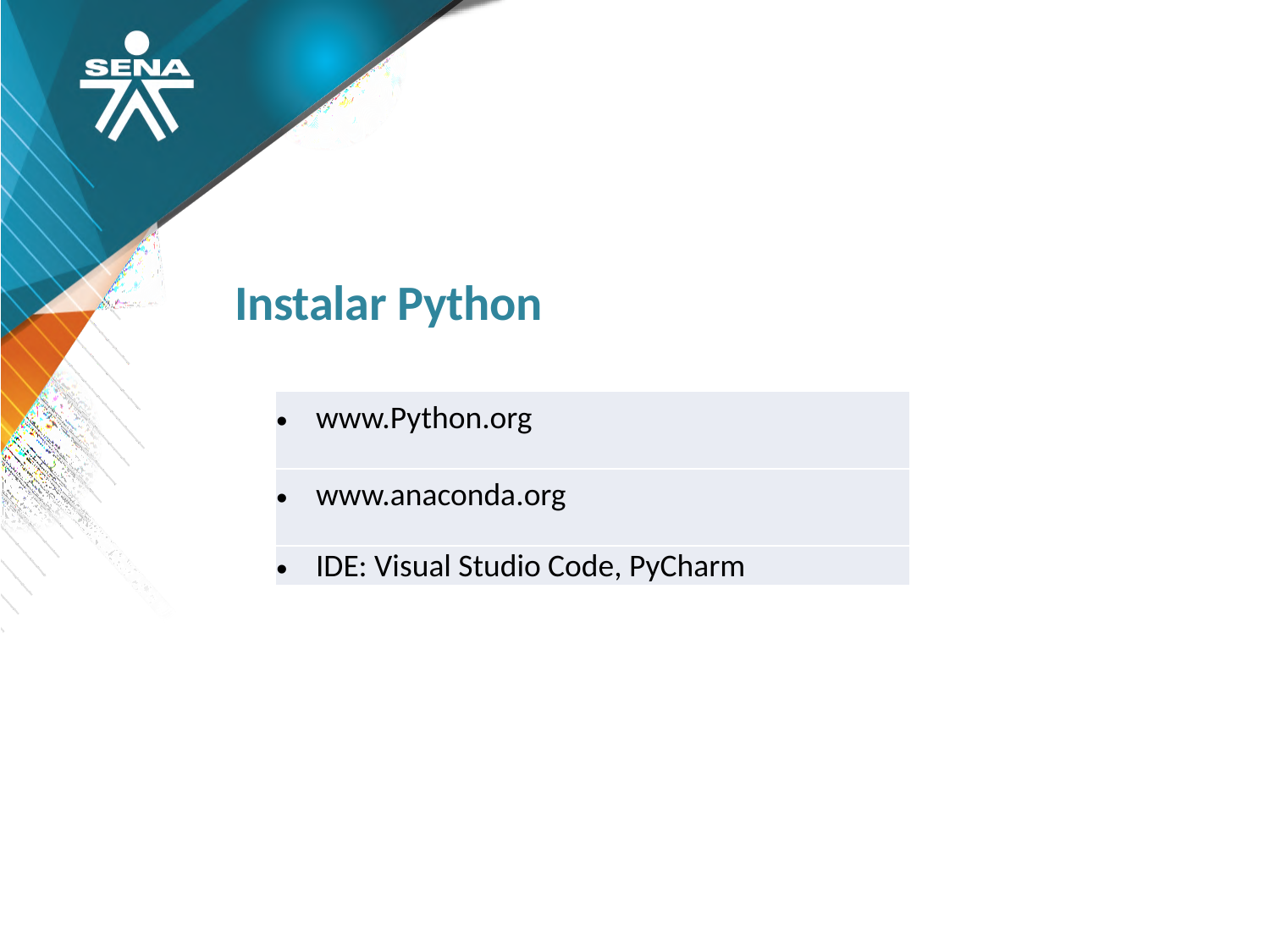

Instalar Python
| www.Python.org |
| --- |
| www.anaconda.org |
| IDE: Visual Studio Code, PyCharm |